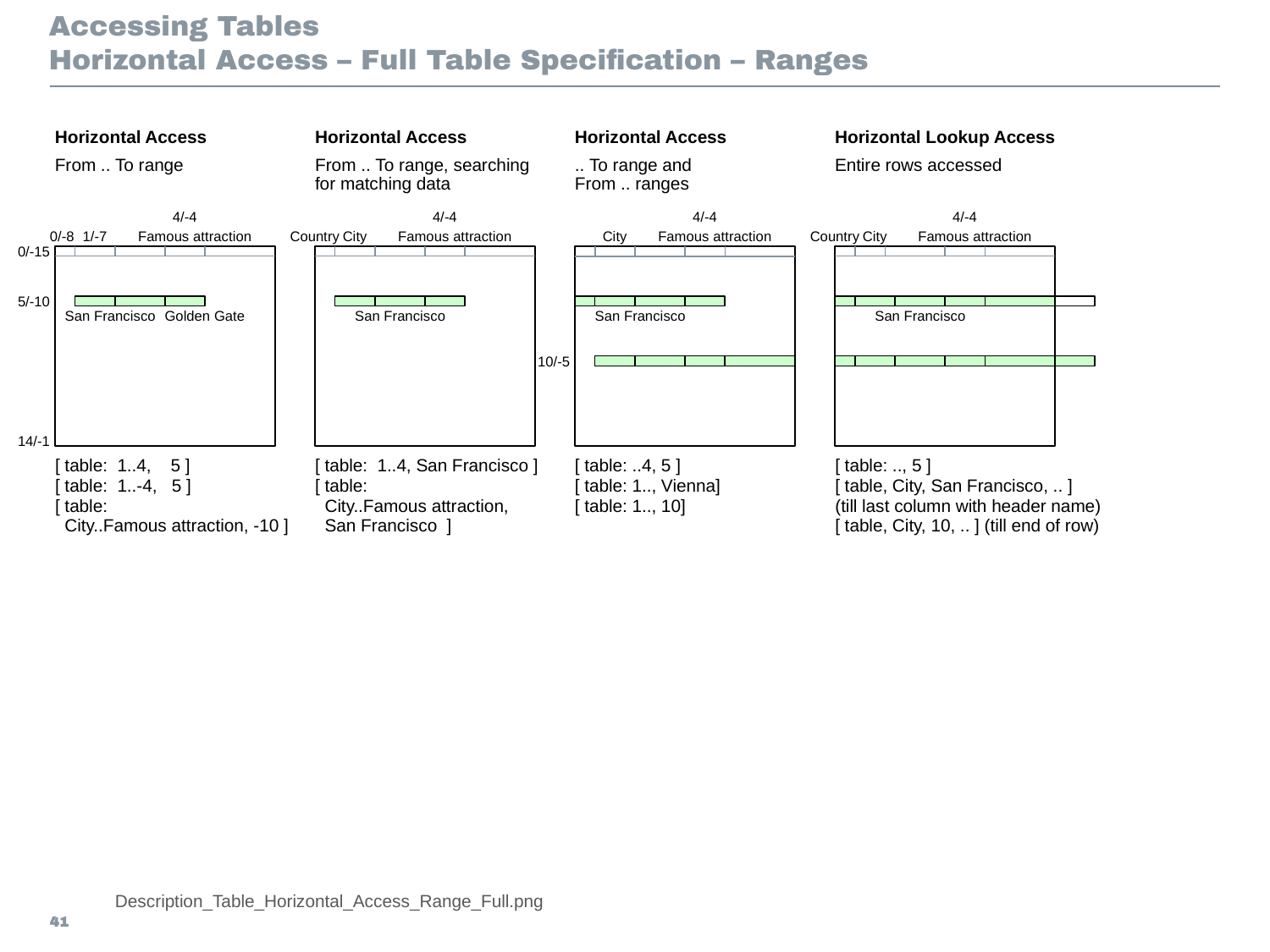

# Accessing Tables Horizontal Access – Full Table Specification – Ranges
Horizontal Access
Horizontal Access
Horizontal Access
Horizontal Lookup Access
From .. To range
From .. To range, searching
for matching data
.. To range and
From .. ranges
Entire rows accessed
4/-4
4/-4
4/-4
4/-4
0/-8
1/-7
Famous attraction
Country
City
Famous attraction
Famous attraction
Country
City
Famous attraction
City

0/-15

5/-10
San Francisco
Golden Gate
San Francisco
San Francisco
San Francisco

10/-5

14/-1
[ table: .., 5 ]
[ table, City, San Francisco, .. ]
(till last column with header name)
[ table, City, 10, .. ] (till end of row)
[ table:  1..4,    5 ]
[ table:  1..-4,   5 ]
[ table:
  City..Famous attraction, -10 ]
[ table:  1..4, San Francisco ]
[ table:
  City..Famous attraction,
  San Francisco  ]
[ table: ..4, 5 ]
[ table: 1.., Vienna]
[ table: 1.., 10]
Description_Table_Horizontal_Access_Range_Full.png